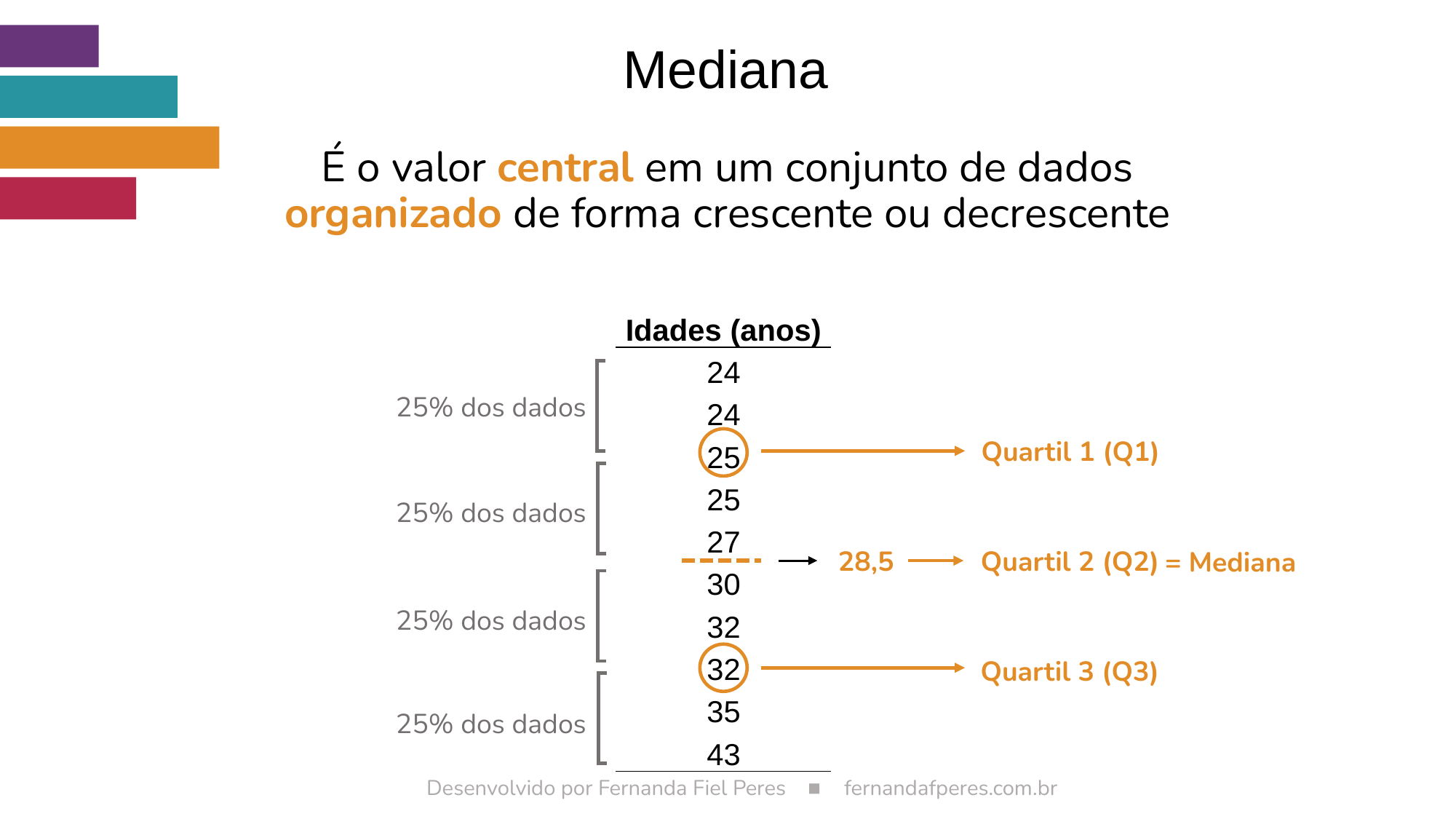

# Mediana
É o valor central em um conjunto de dados organizado de forma crescente ou decrescente
| Idades (anos) |
| --- |
| 24 |
| 24 |
| 25 |
| 25 |
| 27 |
| 30 |
| 32 |
| 32 |
| 35 |
| 43 |

25% dos dados
Quartil 1 (Q1)

25% dos dados
28,5
Quartil 2 (Q2)
= Mediana

25% dos dados

Quartil 3 (Q3)

25% dos dados